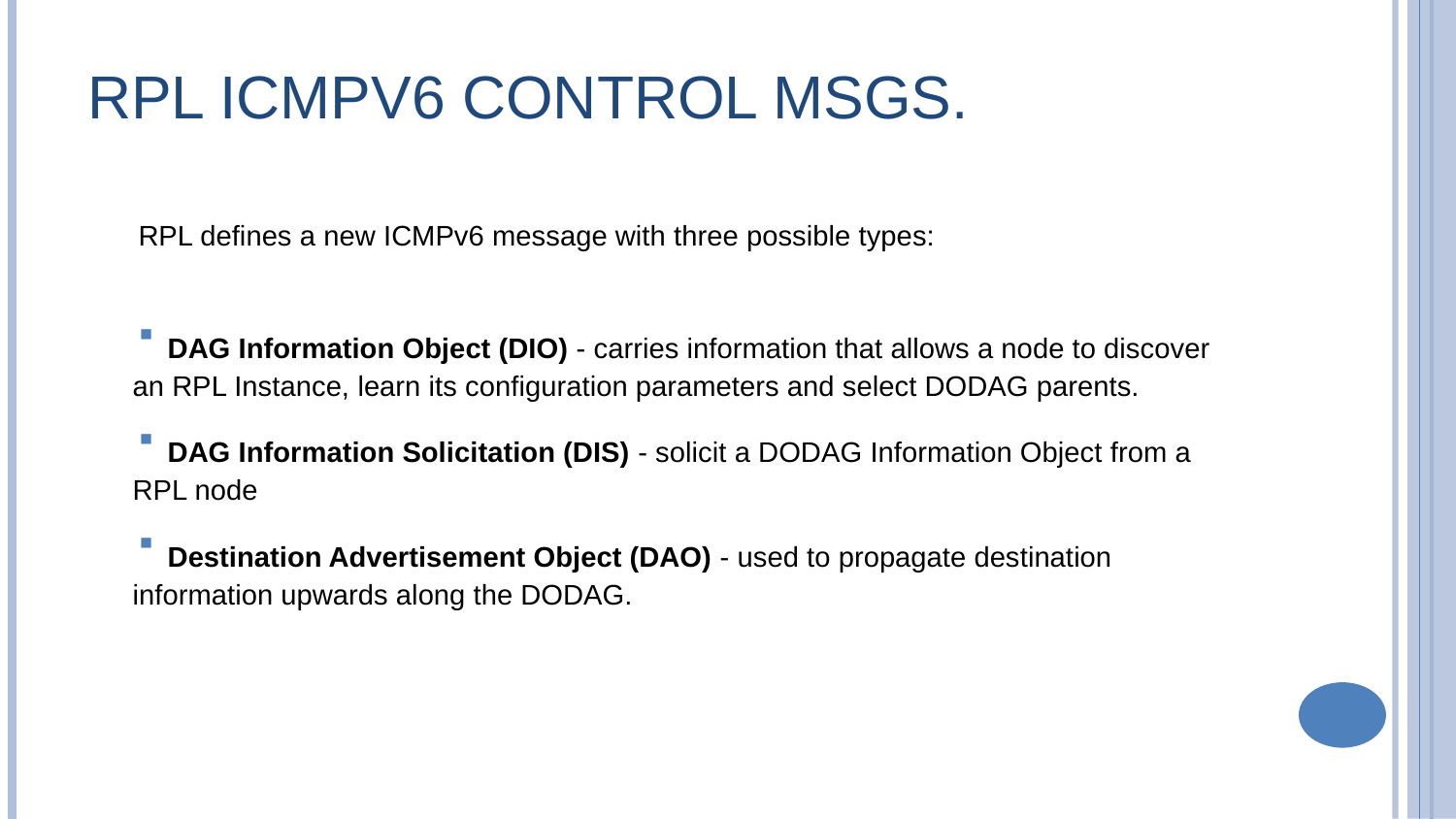

# RPL ICMPv6 Control Msgs.
RPL defines a new ICMPv6 message with three possible types:

 DAG Information Object (DIO) - carries information that allows a node to discover an RPL Instance, learn its configuration parameters and select DODAG parents.
 DAG Information Solicitation (DIS) - solicit a DODAG Information Object from a RPL node
 Destination Advertisement Object (DAO) - used to propagate destination information upwards along the DODAG.